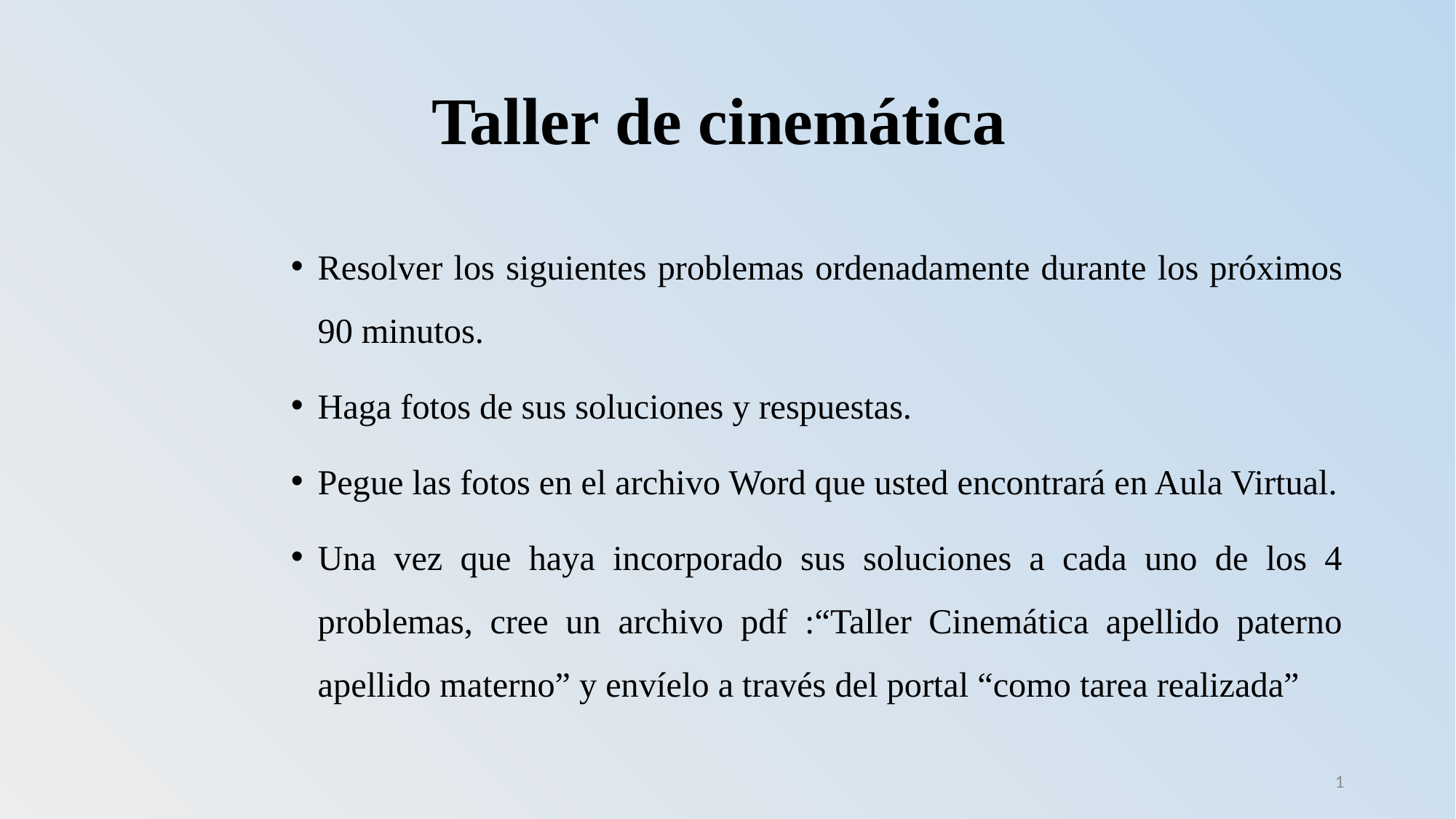

# Taller de cinemática
Resolver los siguientes problemas ordenadamente durante los próximos 90 minutos.
Haga fotos de sus soluciones y respuestas.
Pegue las fotos en el archivo Word que usted encontrará en Aula Virtual.
Una vez que haya incorporado sus soluciones a cada uno de los 4 problemas, cree un archivo pdf :“Taller Cinemática apellido paterno apellido materno” y envíelo a través del portal “como tarea realizada”
1